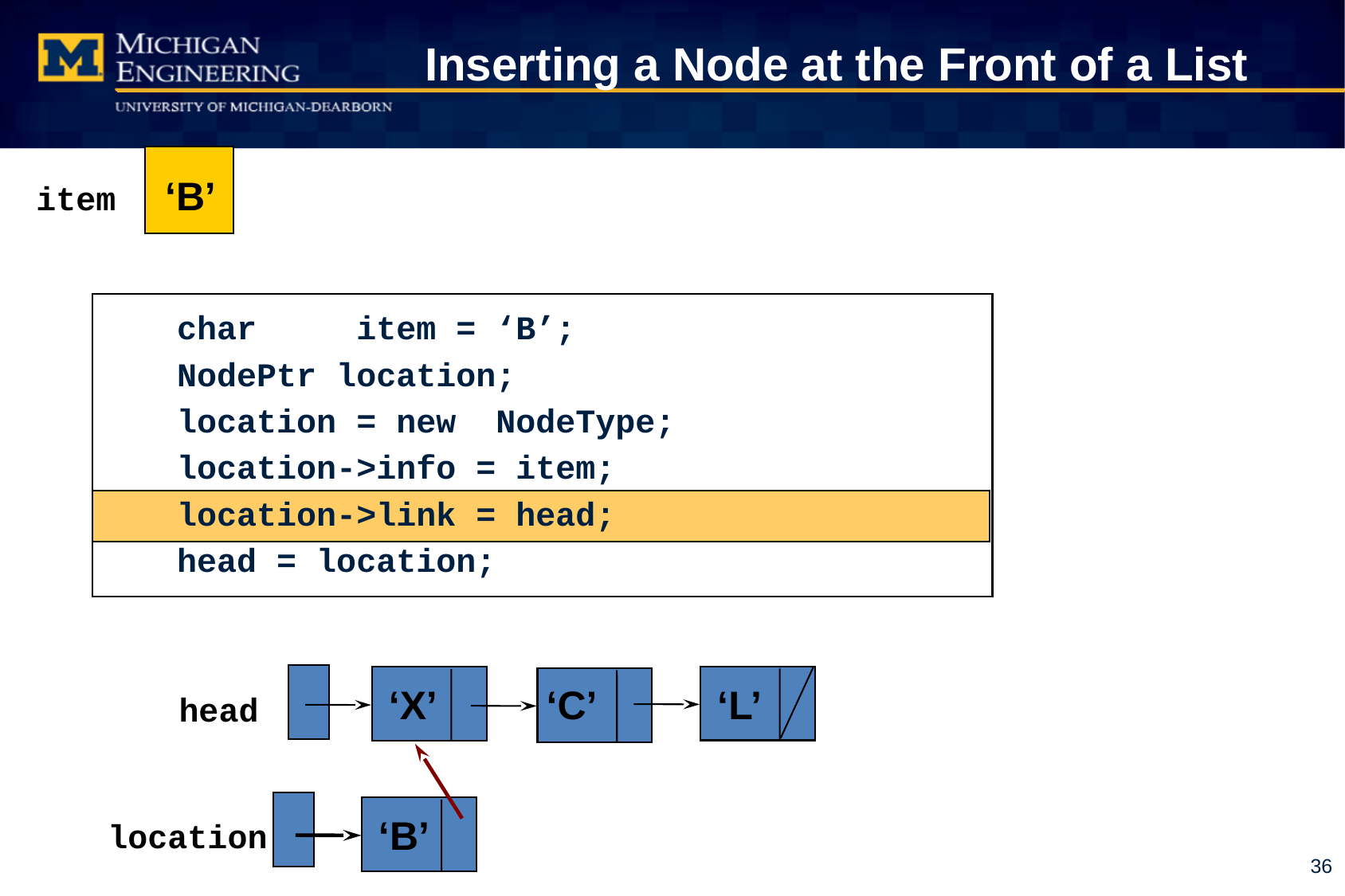

# Inserting a Node at the Front of a List

‘B’
item

	char     item = ‘B’;
	NodePtr location;
	location = new  NodeType;
	location->info = item;
	location->link = head;
	head = location;

 head

‘X’          ‘C’           ‘L’

‘B’
location
36